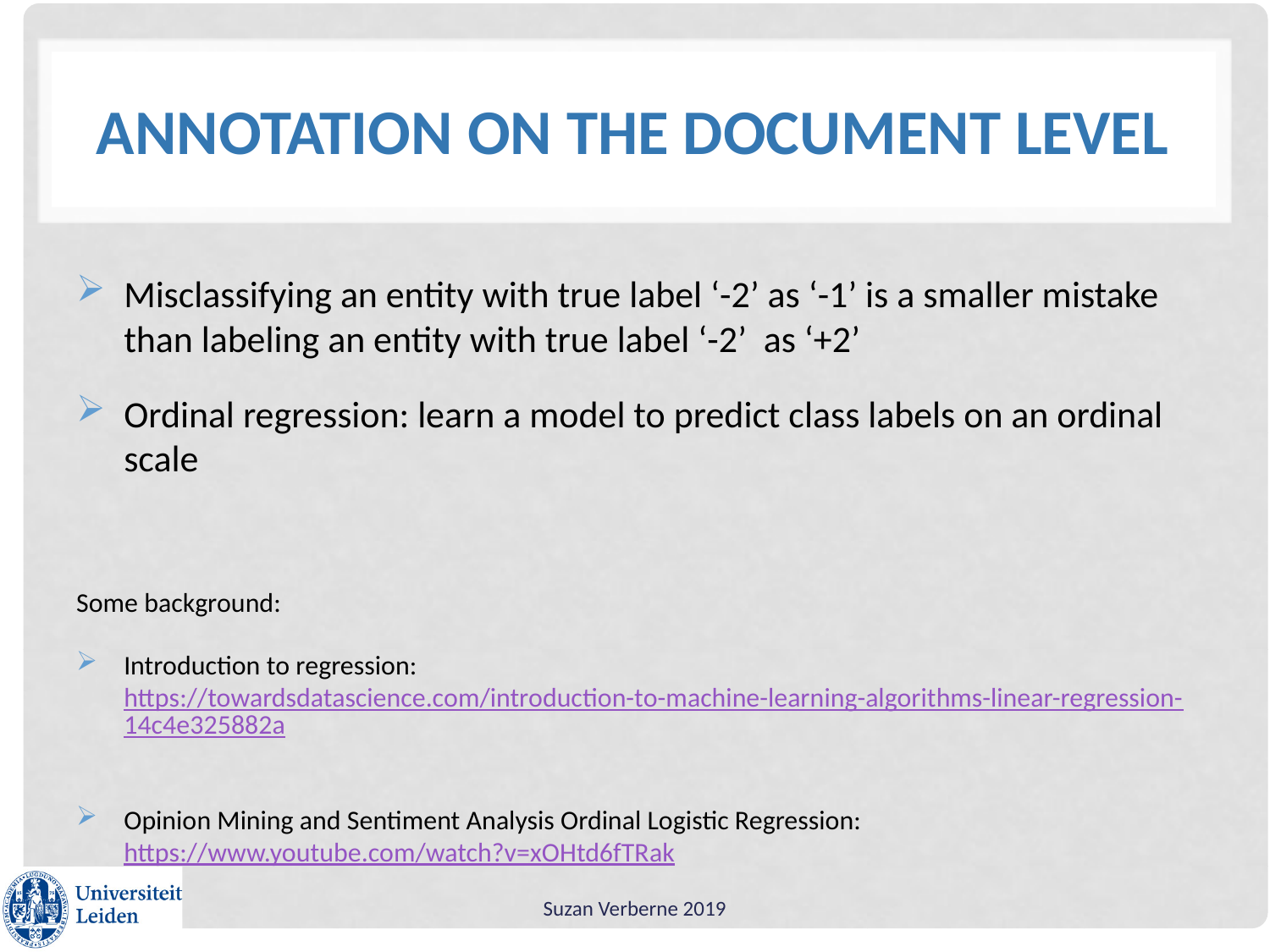

# Annotation on the document level
Misclassifying an entity with true label ‘-2’ as ‘-1’ is a smaller mistake than labeling an entity with true label ‘-2’  as ‘+2’
Ordinal regression: learn a model to predict class labels on an ordinal scale

Some background:
Introduction to regression: https://towardsdatascience.com/introduction-to-machine-learning-algorithms-linear-regression-14c4e325882a
Opinion Mining and Sentiment Analysis Ordinal Logistic Regression: https://www.youtube.com/watch?v=xOHtd6fTRak

Suzan Verberne 2019